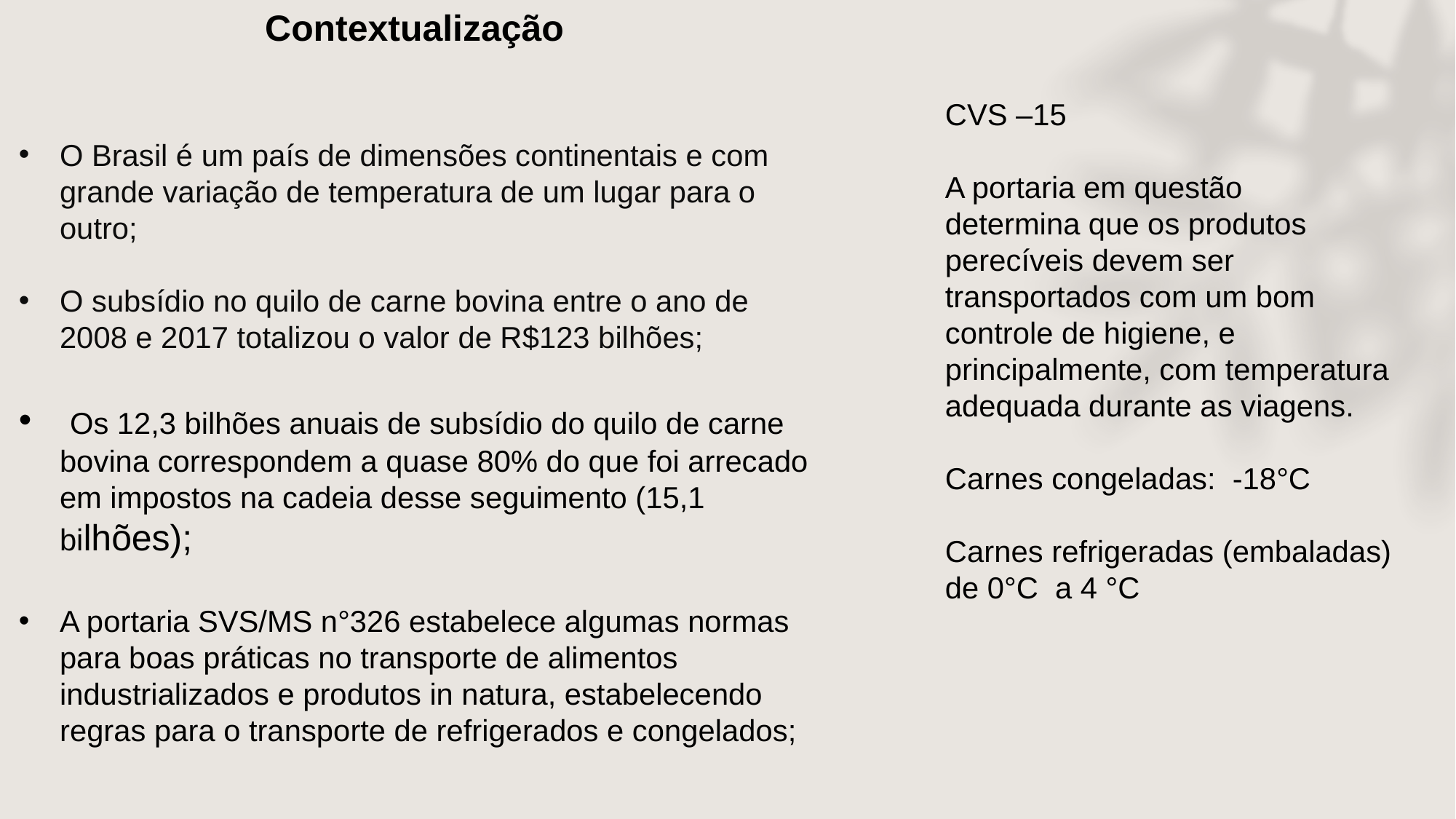

Contextualização

O Brasil é um país de dimensões continentais e com grande variação de temperatura de um lugar para o outro;

O subsídio no quilo de carne bovina entre o ano de 2008 e 2017 totalizou o valor de R$123 bilhões;

 Os 12,3 bilhões anuais de subsídio do quilo de carne bovina correspondem a quase 80% do que foi arrecado em impostos na cadeia desse seguimento (15,1 bilhões);

A portaria SVS/MS n°326 estabelece algumas normas para boas práticas no transporte de alimentos industrializados e produtos in natura, estabelecendo regras para o transporte de refrigerados e congelados;

CVS –15

A portaria em questão determina que os produtos perecíveis devem ser transportados com um bom controle de higiene, e principalmente, com temperatura adequada durante as viagens.

Carnes congeladas:  -18°C

Carnes refrigeradas (embaladas) de 0°C  a 4 °C